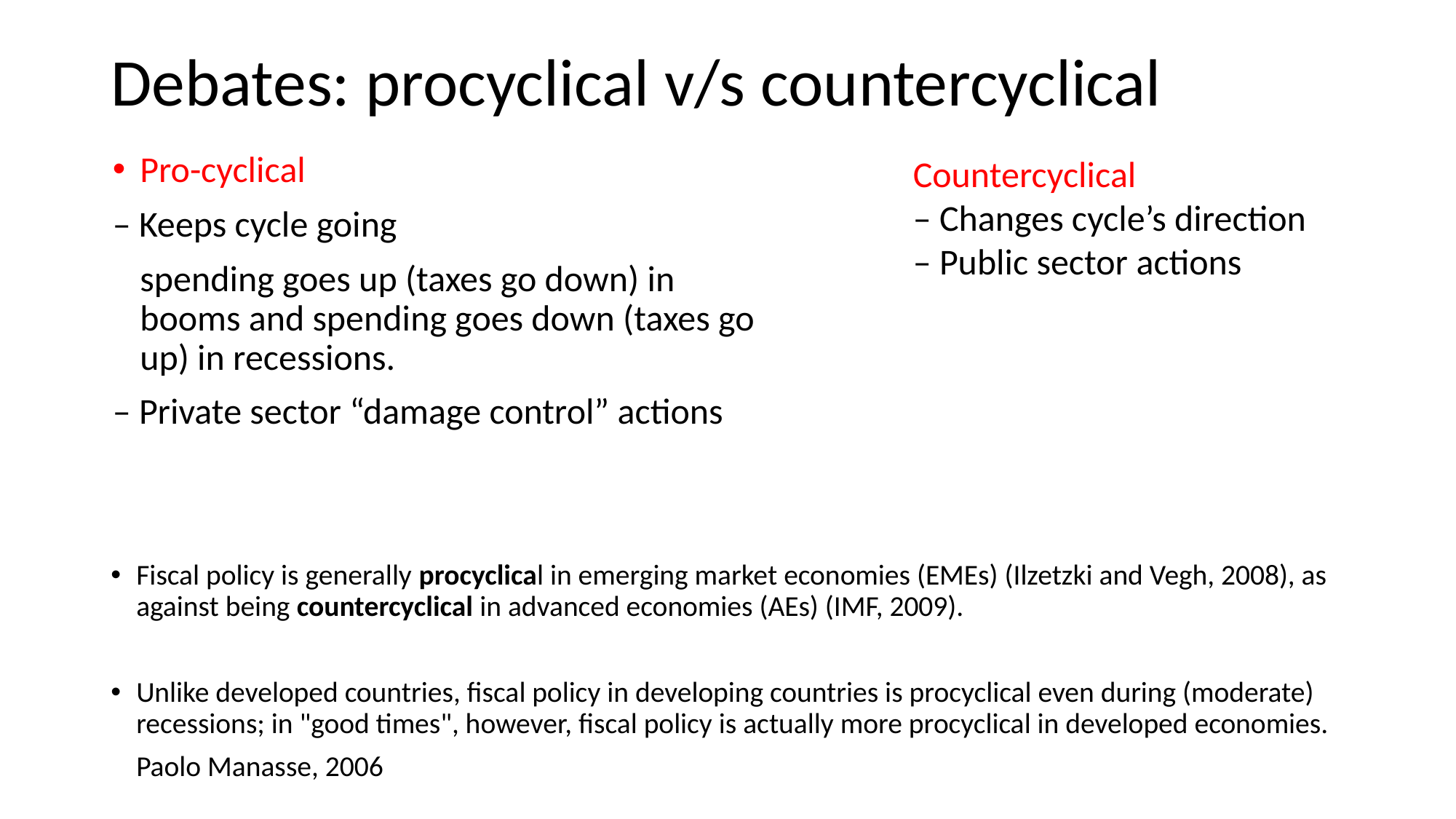

# Debates: procyclical v/s countercyclical
Pro-cyclical
– Keeps cycle going
	spending goes up (taxes go down) in booms and spending goes down (taxes go up) in recessions.
– Private sector “damage control” actions
Countercyclical
– Changes cycle’s direction
– Public sector actions
Fiscal policy is generally procyclical in emerging market economies (EMEs) (Ilzetzki and Vegh, 2008), as against being countercyclical in advanced economies (AEs) (IMF, 2009).

Unlike developed countries, fiscal policy in developing countries is procyclical even during (moderate) recessions; in "good times", however, fiscal policy is actually more procyclical in developed economies.
						Paolo Manasse, 2006